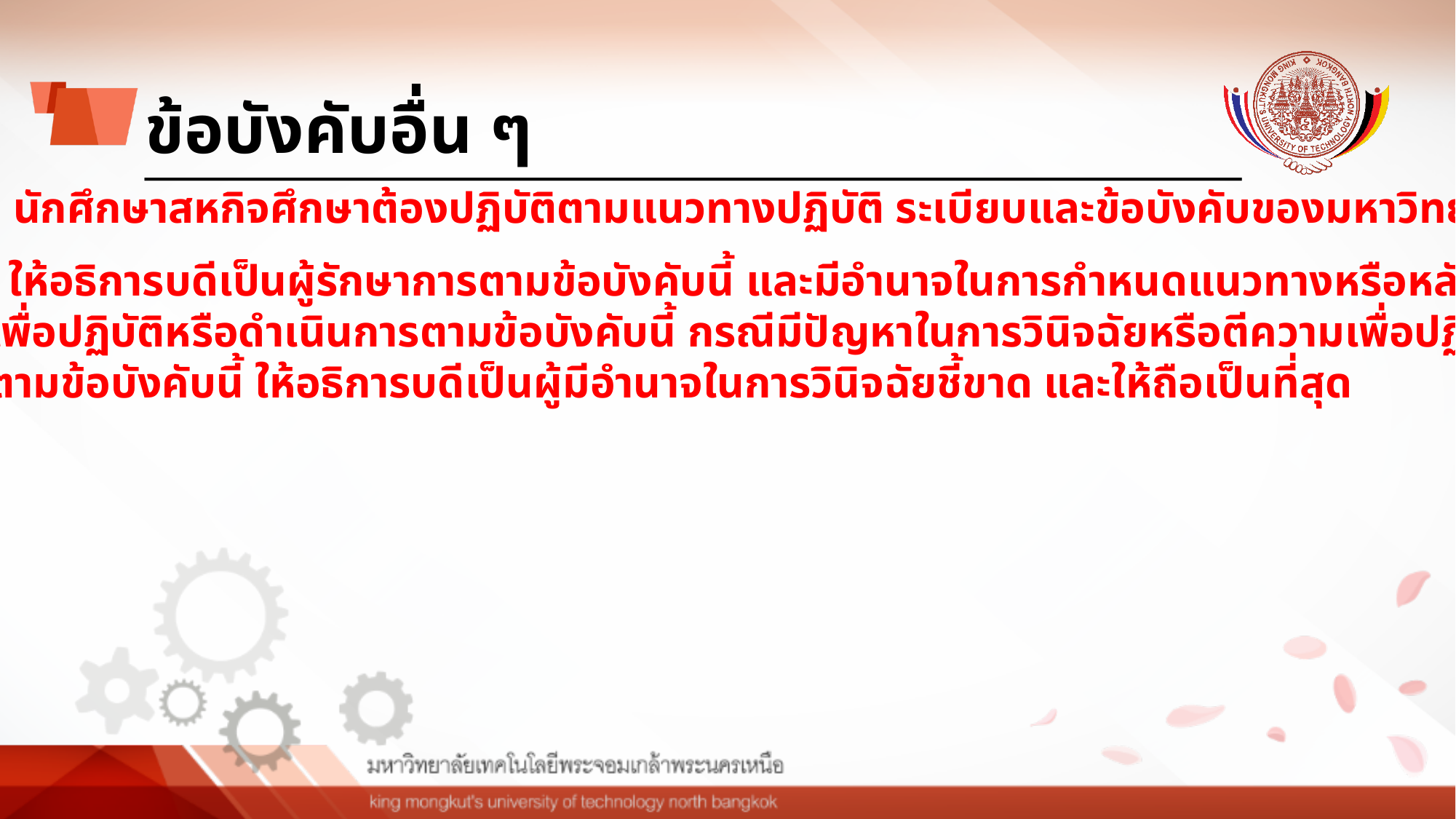

# ข้อบังคับอื่น ๆ
ข้อ 26  นักศึกษาสหกิจศึกษาต้องปฏิบัติตามแนวทางปฏิบัติ ระเบียบและข้อบังคับของมหาวิทยาลัย

ข้อ 27  ให้อธิการบดีเป็นผู้รักษาการตามข้อบังคับนี้ และมีอำนาจในการกำหนดแนวทางหรือหลักเกณฑ์
          เพื่อปฏิบัติหรือดำเนินการตามข้อบังคับนี้ กรณีมีปัญหาในการวินิจฉัยหรือตีความเพื่อปฏิบัติ
          ตามข้อบังคับนี้ ให้อธิการบดีเป็นผู้มีอำนาจในการวินิจฉัยชี้ขาด และให้ถือเป็นที่สุด